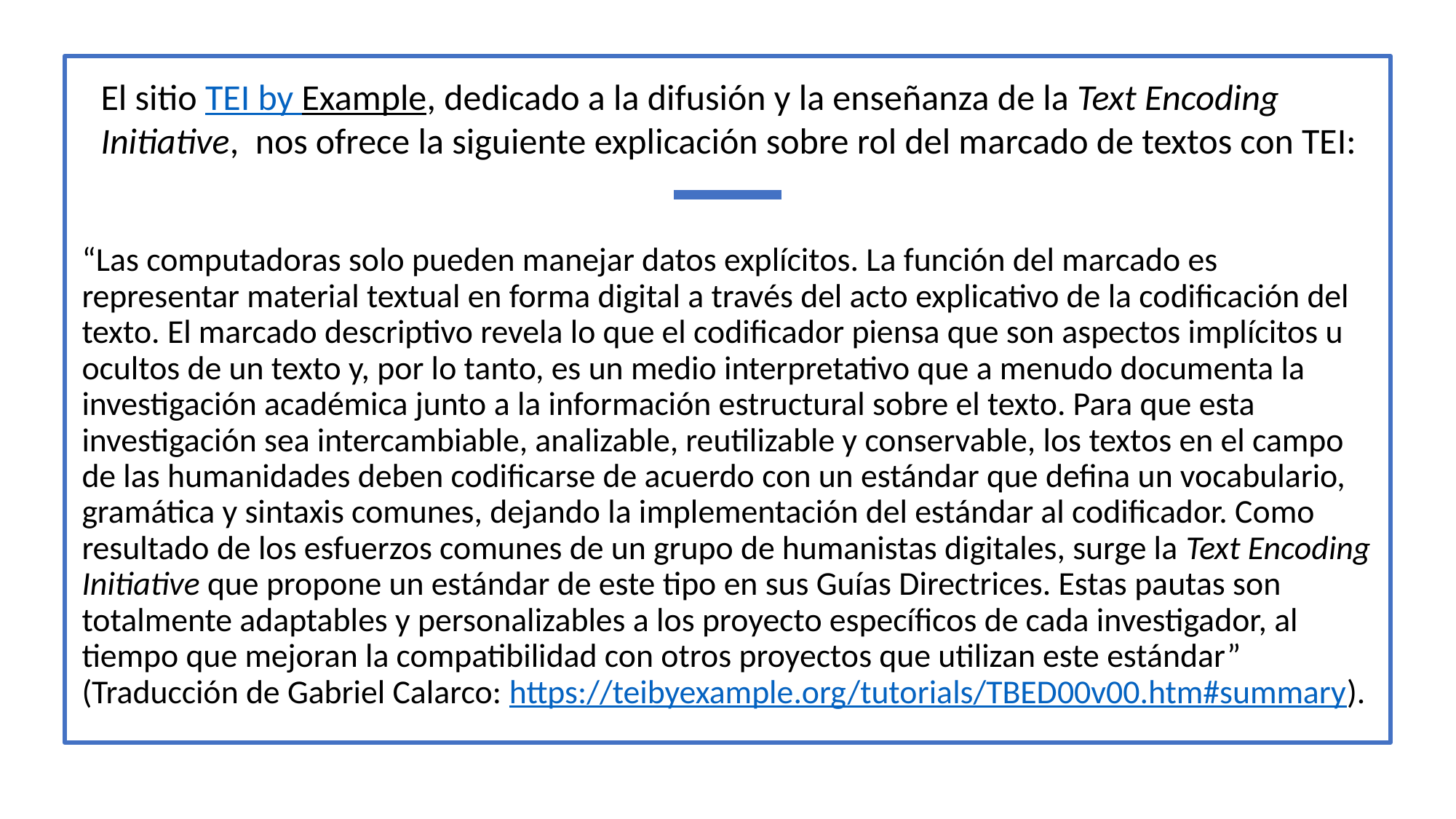

El sitio TEI by Example, dedicado a la difusión y la enseñanza de la Text Encoding Initiative,  nos ofrece la siguiente explicación sobre rol del marcado de textos con TEI:
“Las computadoras solo pueden manejar datos explícitos. La función del marcado es representar material textual en forma digital a través del acto explicativo de la codificación del texto. El marcado descriptivo revela lo que el codificador piensa que son aspectos implícitos u ocultos de un texto y, por lo tanto, es un medio interpretativo que a menudo documenta la investigación académica junto a la información estructural sobre el texto. Para que esta investigación sea intercambiable, analizable, reutilizable y conservable, los textos en el campo de las humanidades deben codificarse de acuerdo con un estándar que defina un vocabulario, gramática y sintaxis comunes, dejando la implementación del estándar al codificador. Como resultado de los esfuerzos comunes de un grupo de humanistas digitales, surge la Text Encoding Initiative que propone un estándar de este tipo en sus Guías Directrices. Estas pautas son totalmente adaptables y personalizables a los proyecto específicos de cada investigador, al tiempo que mejoran la compatibilidad con otros proyectos que utilizan este estándar” (Traducción de Gabriel Calarco: https://teibyexample.org/tutorials/TBED00v00.htm#summary).